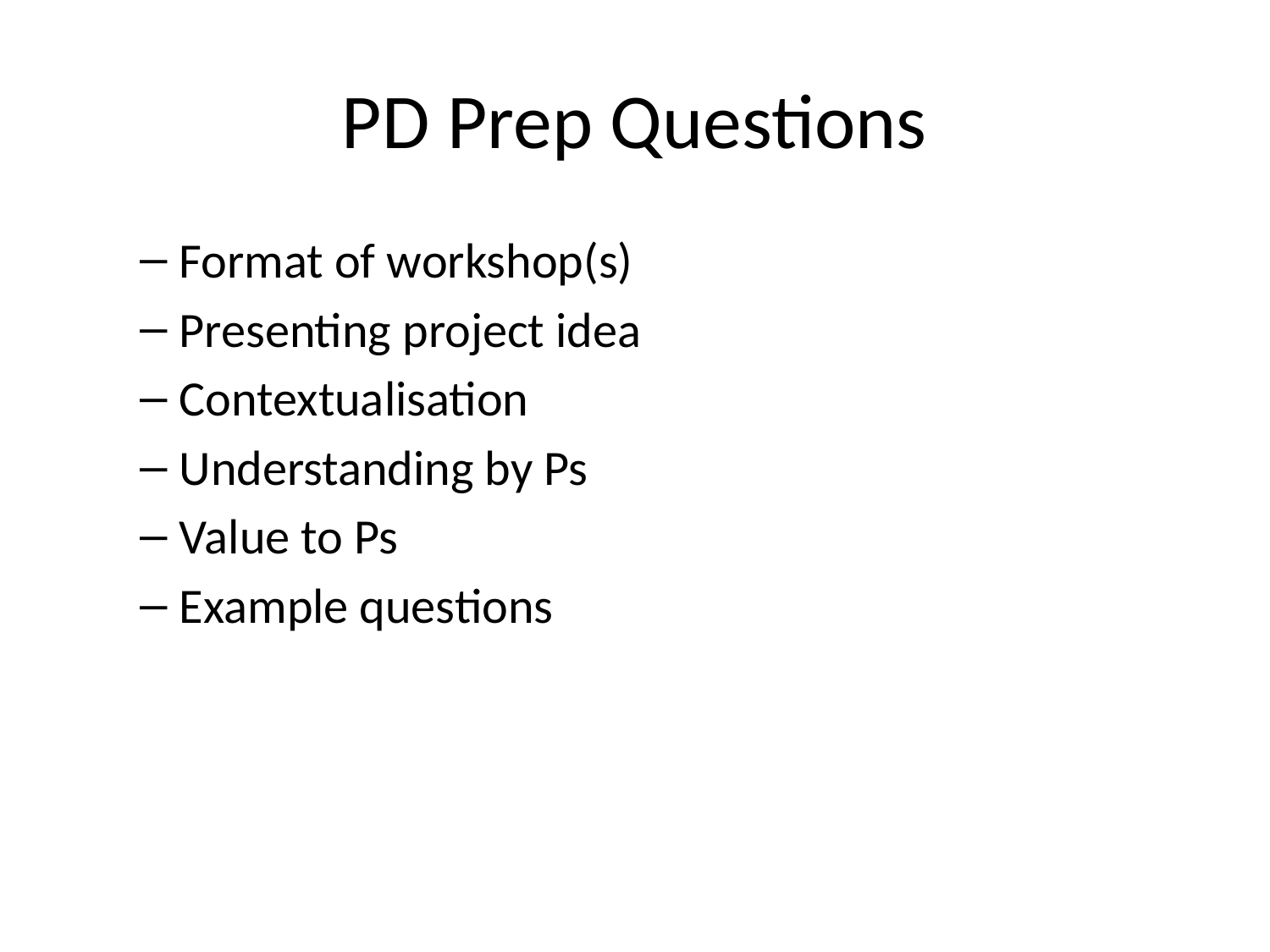

# PD Prep Questions
Format of workshop(s)
Presenting project idea
Contextualisation
Understanding by Ps
Value to Ps
Example questions